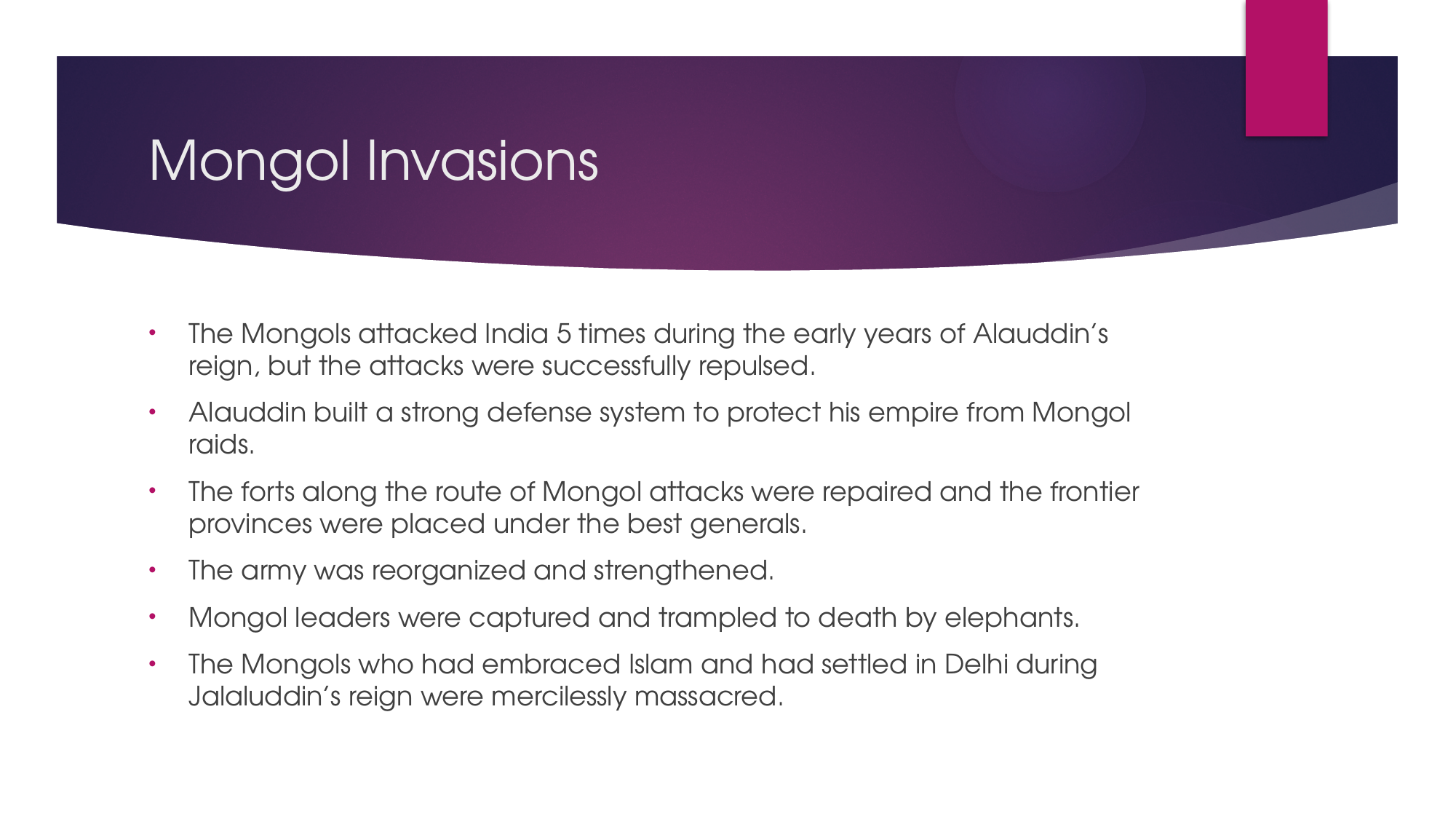

# Mongol Invasions
The Mongols attacked India 5 times during the early years of Alauddin’s reign, but the attacks were successfully repulsed.
Alauddin built a strong defense system to protect his empire from Mongol raids.
The forts along the route of Mongol attacks were repaired and the frontier provinces were placed under the best generals.
The army was reorganized and strengthened.
Mongol leaders were captured and trampled to death by elephants.
The Mongols who had embraced Islam and had settled in Delhi during Jalaluddin’s reign were mercilessly massacred.